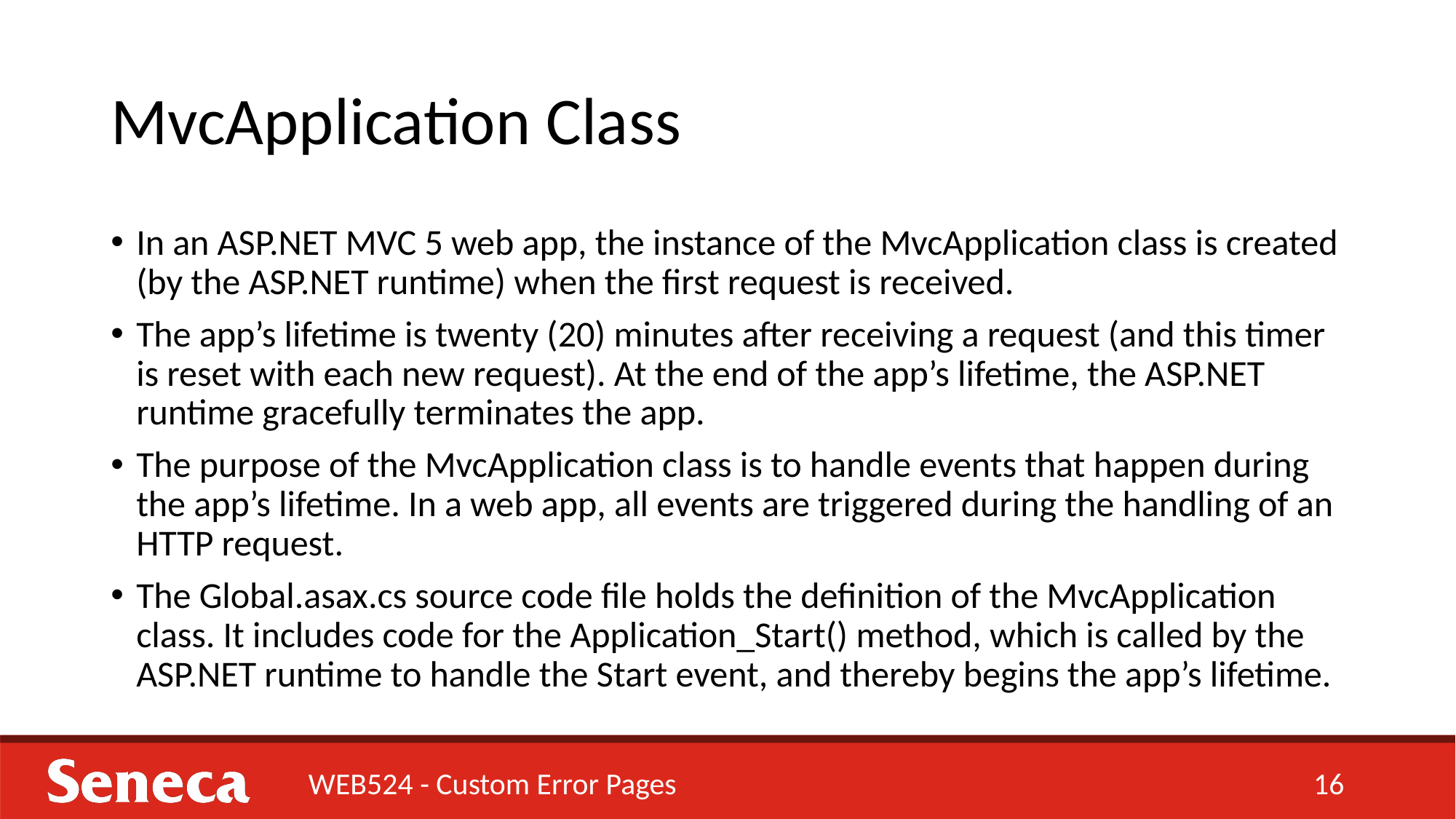

# MvcApplication Class
In an ASP.NET MVC 5 web app, the instance of the MvcApplication class is created (by the ASP.NET runtime) when the first request is received.
The app’s lifetime is twenty (20) minutes after receiving a request (and this timer is reset with each new request). At the end of the app’s lifetime, the ASP.NET runtime gracefully terminates the app.
The purpose of the MvcApplication class is to handle events that happen during the app’s lifetime. In a web app, all events are triggered during the handling of an HTTP request.
The Global.asax.cs source code file holds the definition of the MvcApplication class. It includes code for the Application_Start() method, which is called by the ASP.NET runtime to handle the Start event, and thereby begins the app’s lifetime.
WEB524 - Custom Error Pages
16